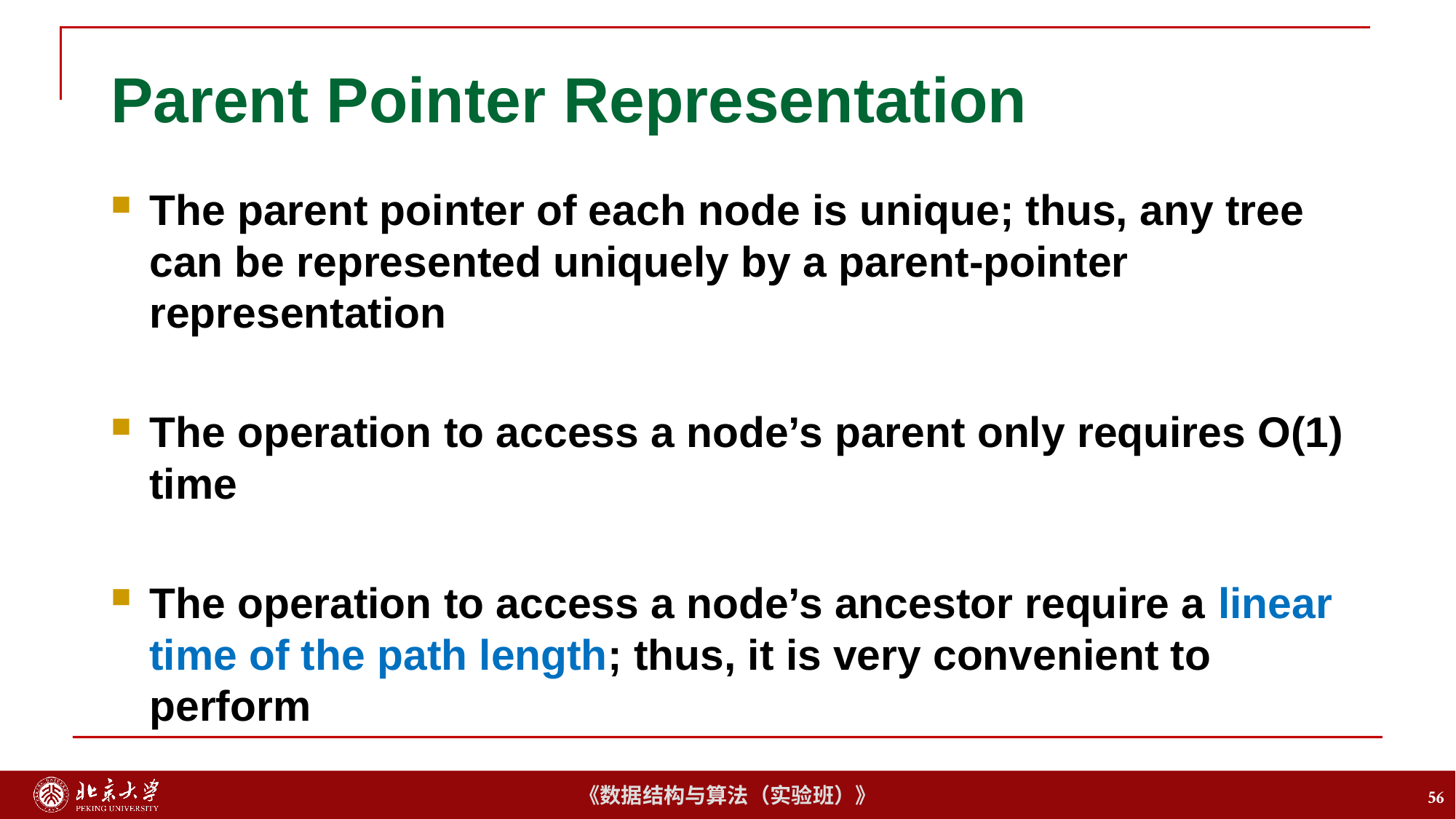

# Parent Pointer Representation
The parent pointer of each node is unique; thus, any tree can be represented uniquely by a parent-pointer representation

The operation to access a node’s parent only requires O(1) time

The operation to access a node’s ancestor require a linear time of the path length; thus, it is very convenient to perform
56